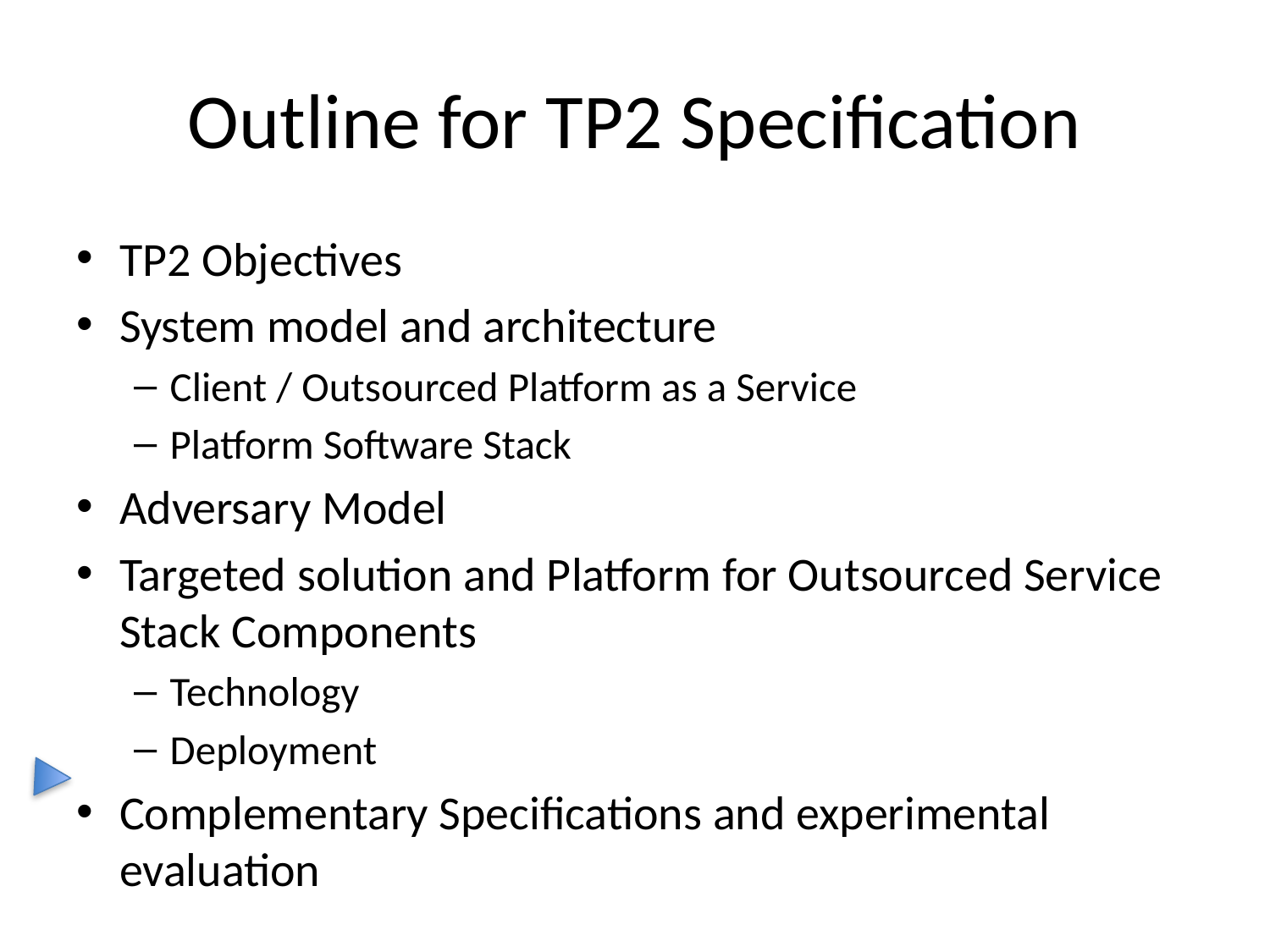

# Outline for TP2 Specification
TP2 Objectives
System model and architecture
Client / Outsourced Platform as a Service
Platform Software Stack
Adversary Model
Targeted solution and Platform for Outsourced Service Stack Components
Technology
Deployment
Complementary Specifications and experimental evaluation